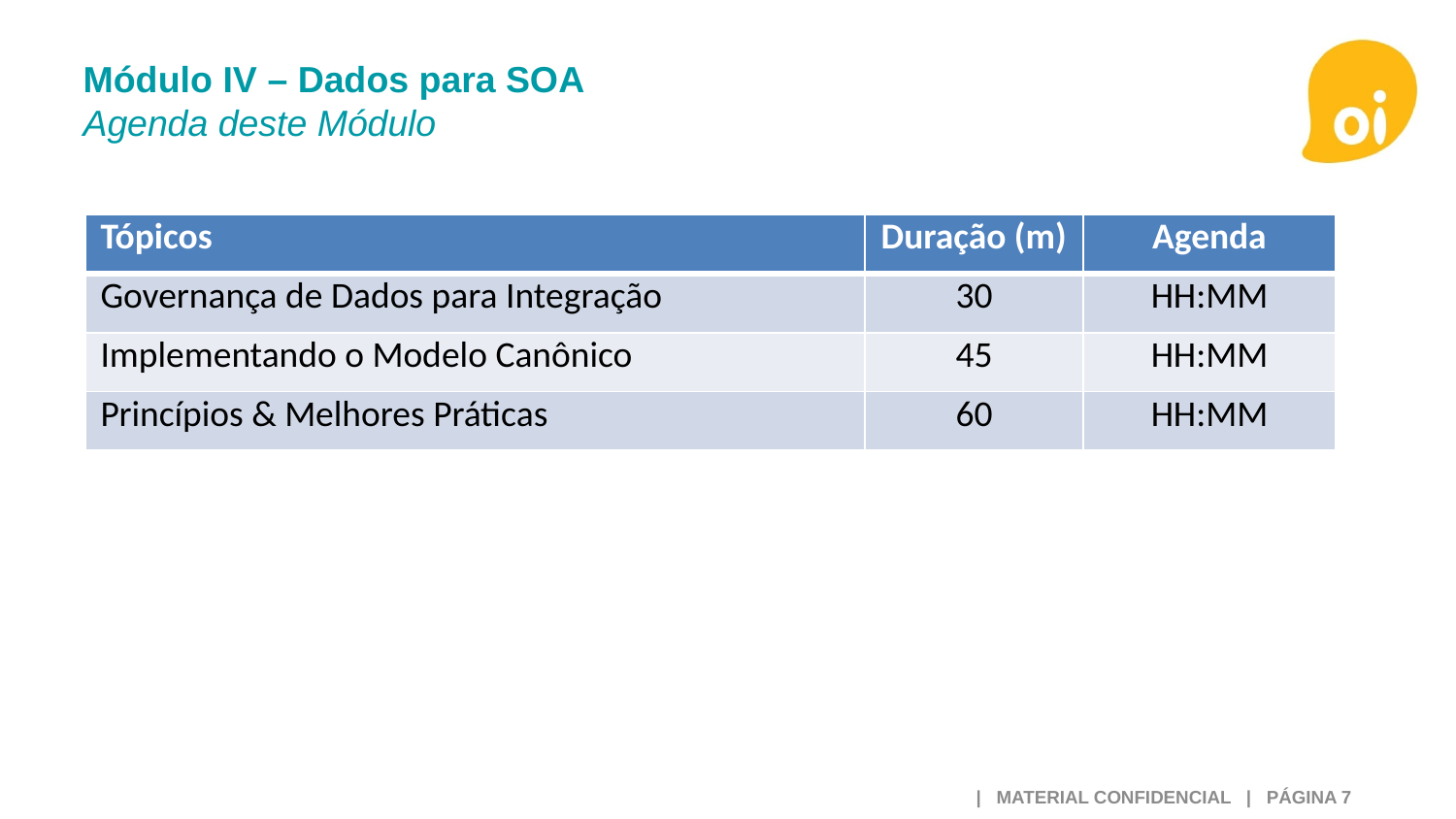

# Módulo IV – Dados para SOA Agenda deste Módulo
| Tópicos | Duração (m) | Agenda |
| --- | --- | --- |
| Governança de Dados para Integração | 30 | HH:MM |
| Implementando o Modelo Canônico | 45 | HH:MM |
| Princípios & Melhores Práticas | 60 | HH:MM |
 |   MATERIAL CONFIDENCIAL   |   PÁGINA 7